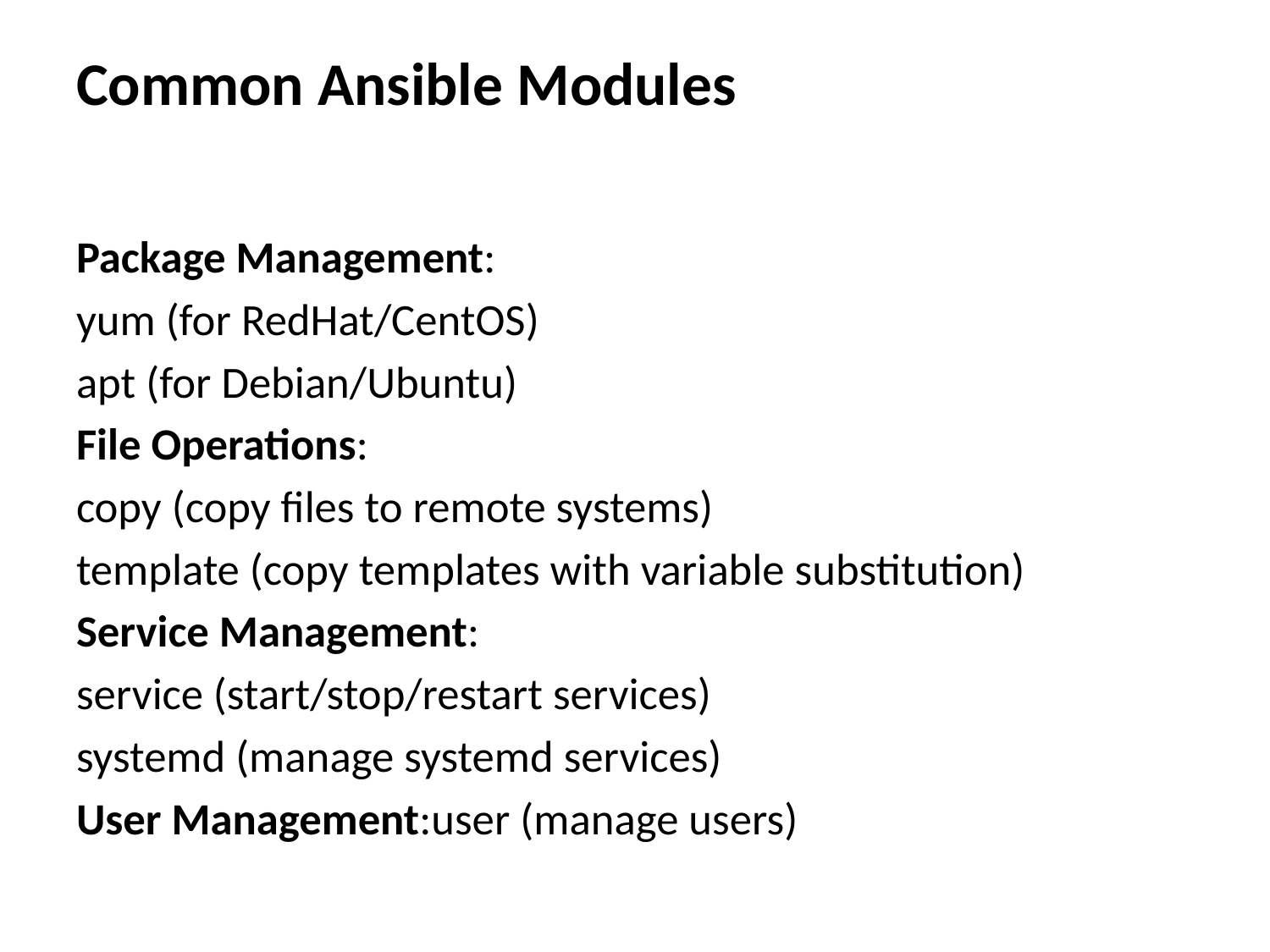

# Common Ansible Modules
Package Management:
yum (for RedHat/CentOS)
apt (for Debian/Ubuntu)
File Operations:
copy (copy files to remote systems)
template (copy templates with variable substitution)
Service Management:
service (start/stop/restart services)
systemd (manage systemd services)
User Management:user (manage users)